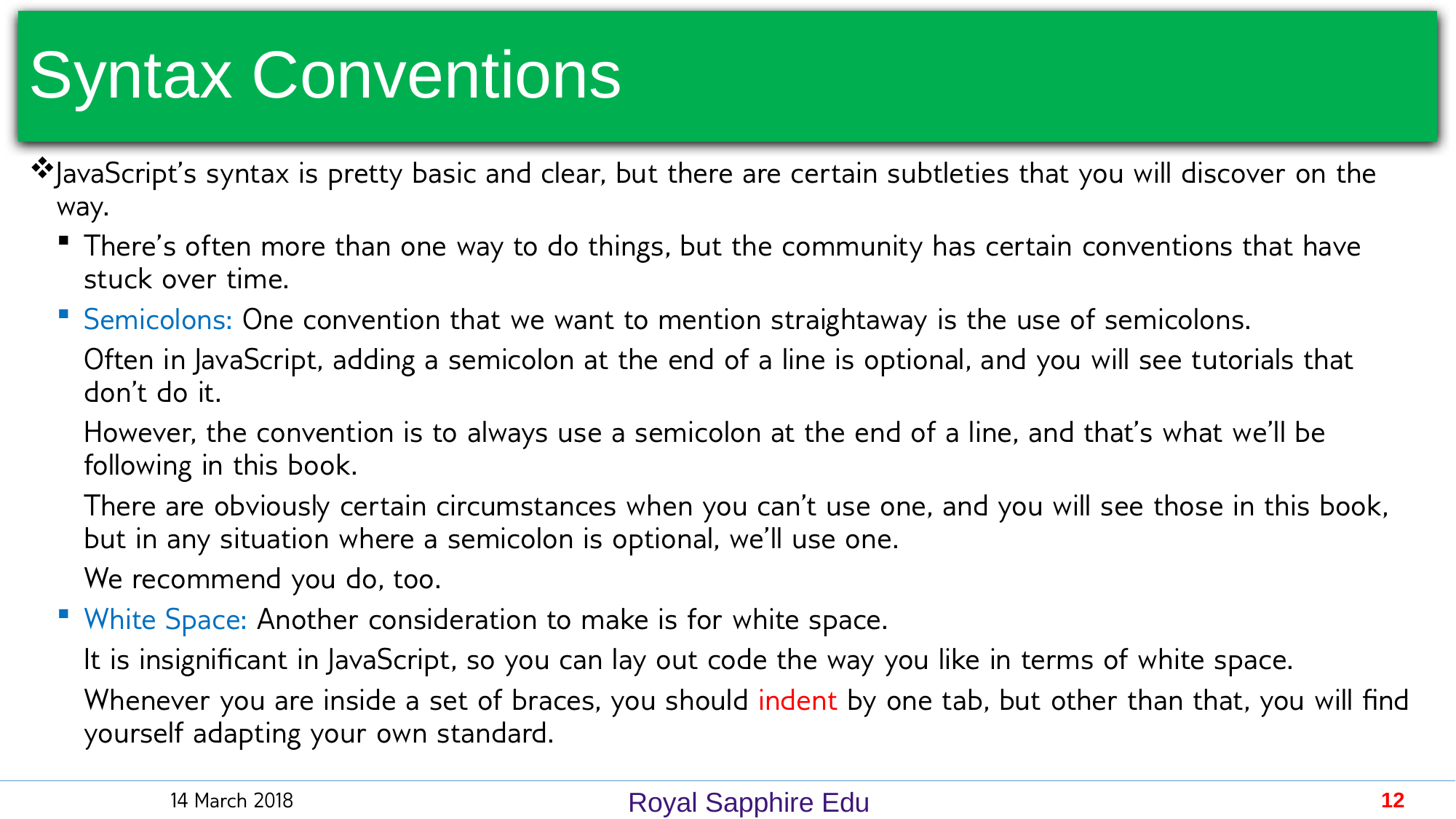

# Syntax Conventions
JavaScript’s syntax is pretty basic and clear, but there are certain subtleties that you will discover on the way.
There’s often more than one way to do things, but the community has certain conventions that have stuck over time.
Semicolons: One convention that we want to mention straightaway is the use of semicolons.
Often in JavaScript, adding a semicolon at the end of a line is optional, and you will see tutorials that don’t do it.
However, the convention is to always use a semicolon at the end of a line, and that’s what we’ll be following in this book.
There are obviously certain circumstances when you can’t use one, and you will see those in this book, but in any situation where a semicolon is optional, we’ll use one.
We recommend you do, too.
White Space: Another consideration to make is for white space.
It is insignificant in JavaScript, so you can lay out code the way you like in terms of white space.
Whenever you are inside a set of braces, you should indent by one tab, but other than that, you will find yourself adapting your own standard.
14 March 2018
12